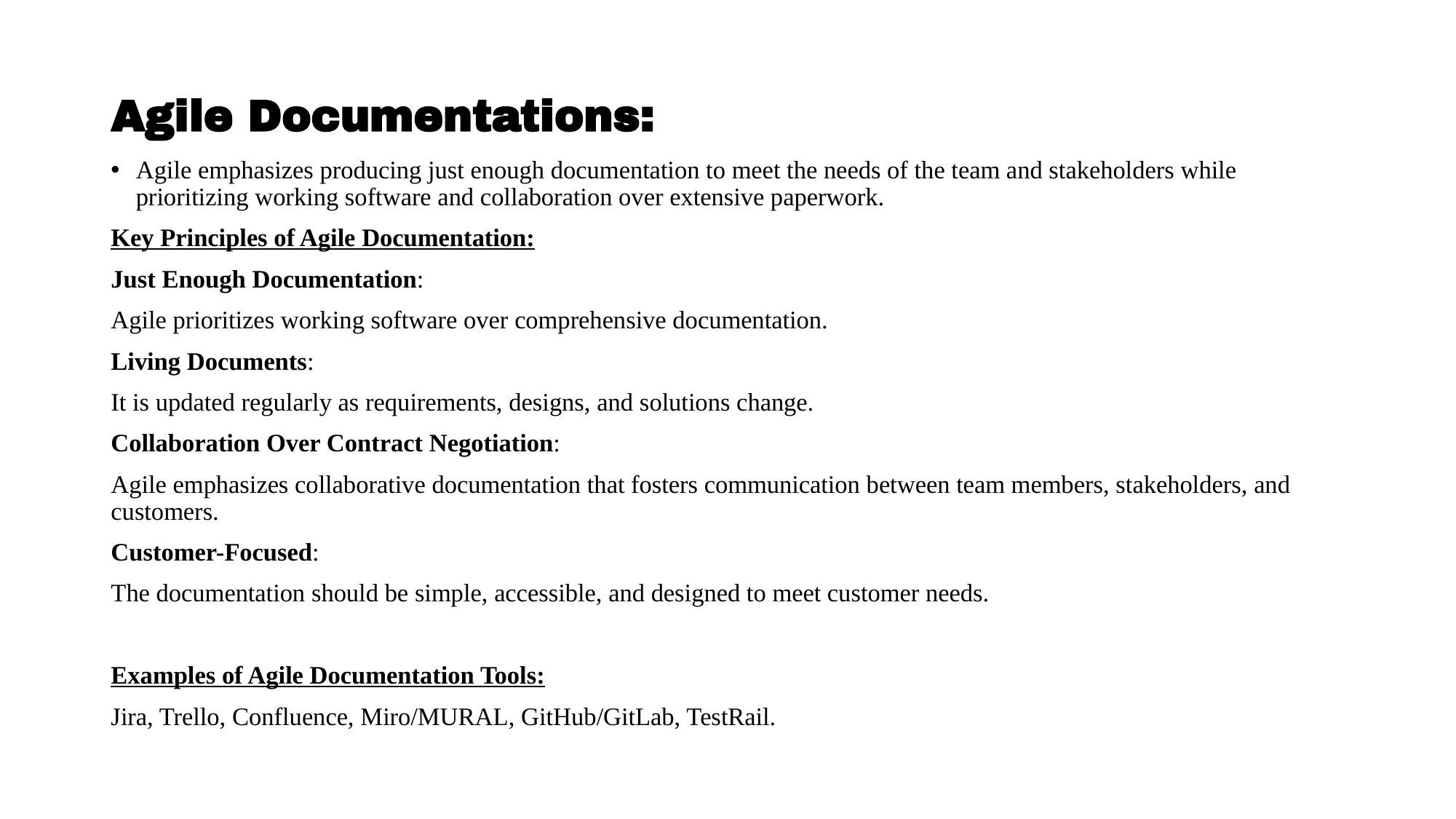

# Agile Documentations:
Agile emphasizes producing just enough documentation to meet the needs of the team and stakeholders while prioritizing working software and collaboration over extensive paperwork.
Key Principles of Agile Documentation:
Just Enough Documentation:
Agile prioritizes working software over comprehensive documentation.
Living Documents:
It is updated regularly as requirements, designs, and solutions change.
Collaboration Over Contract Negotiation:
Agile emphasizes collaborative documentation that fosters communication between team members, stakeholders, and customers.
Customer-Focused:
The documentation should be simple, accessible, and designed to meet customer needs.

Examples of Agile Documentation Tools:
Jira, Trello, Confluence, Miro/MURAL, GitHub/GitLab, TestRail.